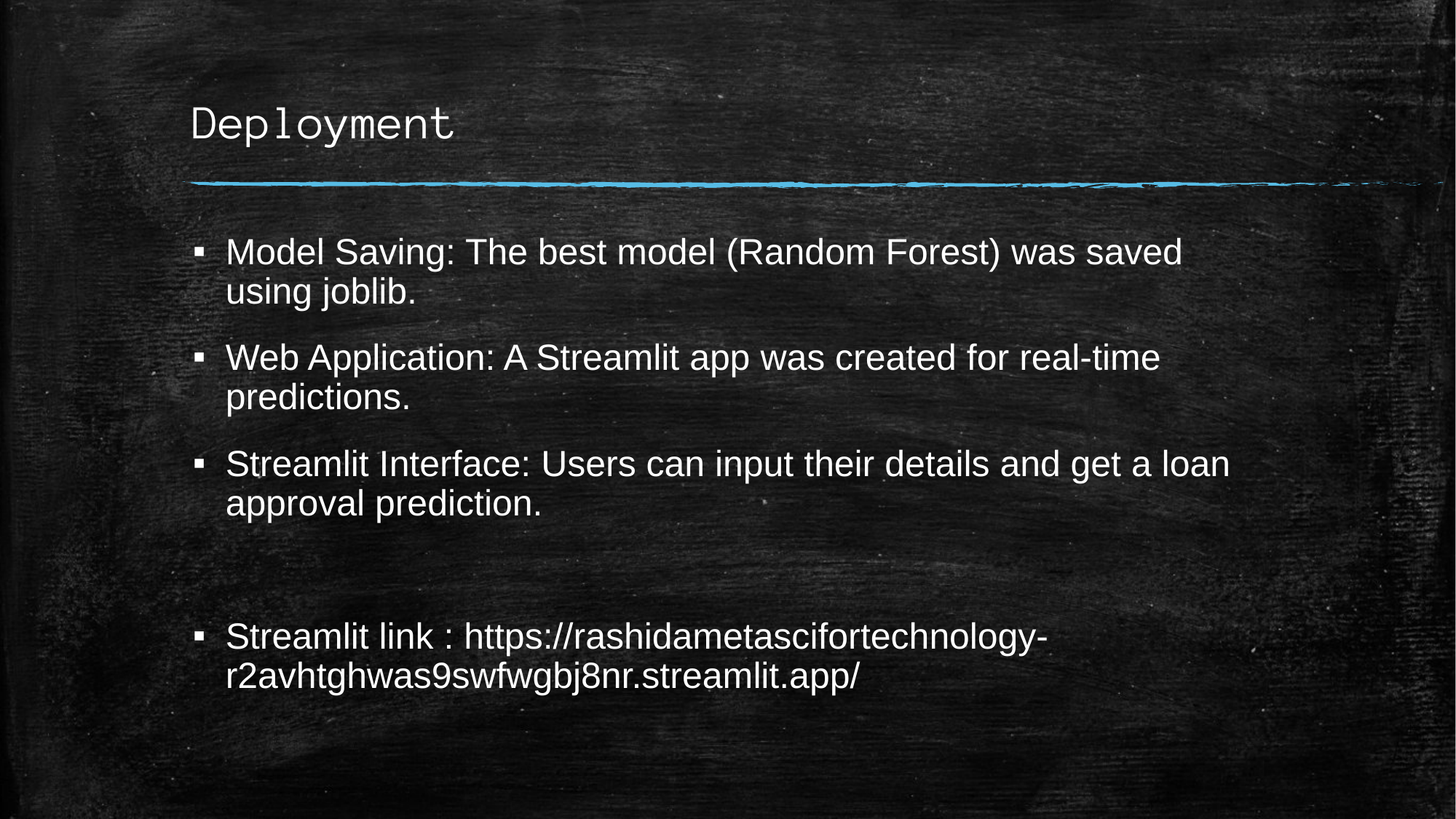

# Deployment
Model Saving: The best model (Random Forest) was saved using joblib.
Web Application: A Streamlit app was created for real-time predictions.
Streamlit Interface: Users can input their details and get a loan approval prediction.

Streamlit link : https://rashidametascifortechnology-r2avhtghwas9swfwgbj8nr.streamlit.app/